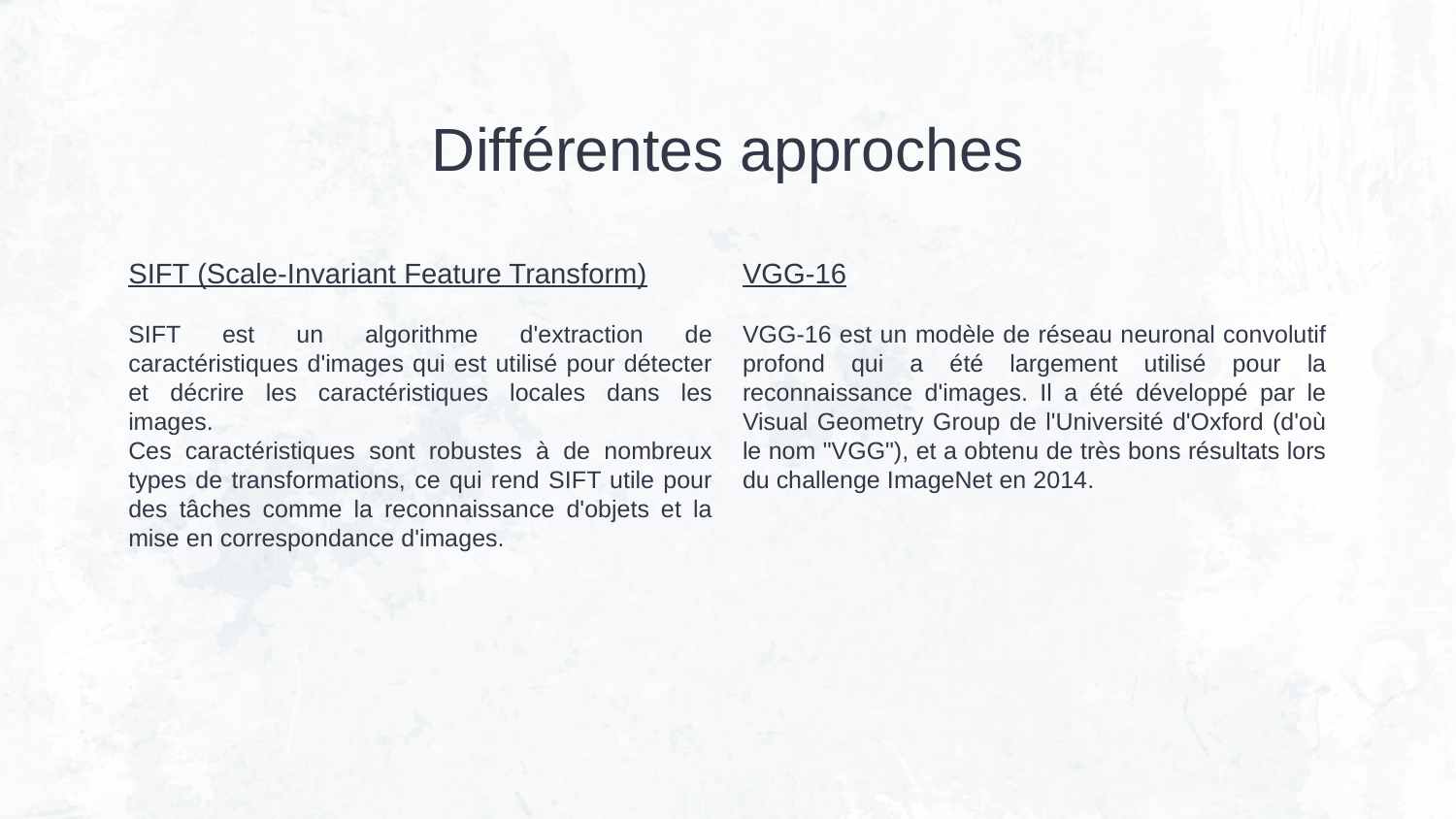

# Différentes approches
SIFT (Scale-Invariant Feature Transform)
VGG-16
SIFT est un algorithme d'extraction de caractéristiques d'images qui est utilisé pour détecter et décrire les caractéristiques locales dans les images.
Ces caractéristiques sont robustes à de nombreux types de transformations, ce qui rend SIFT utile pour des tâches comme la reconnaissance d'objets et la mise en correspondance d'images.
VGG-16 est un modèle de réseau neuronal convolutif profond qui a été largement utilisé pour la reconnaissance d'images. Il a été développé par le Visual Geometry Group de l'Université d'Oxford (d'où le nom "VGG"), et a obtenu de très bons résultats lors du challenge ImageNet en 2014.